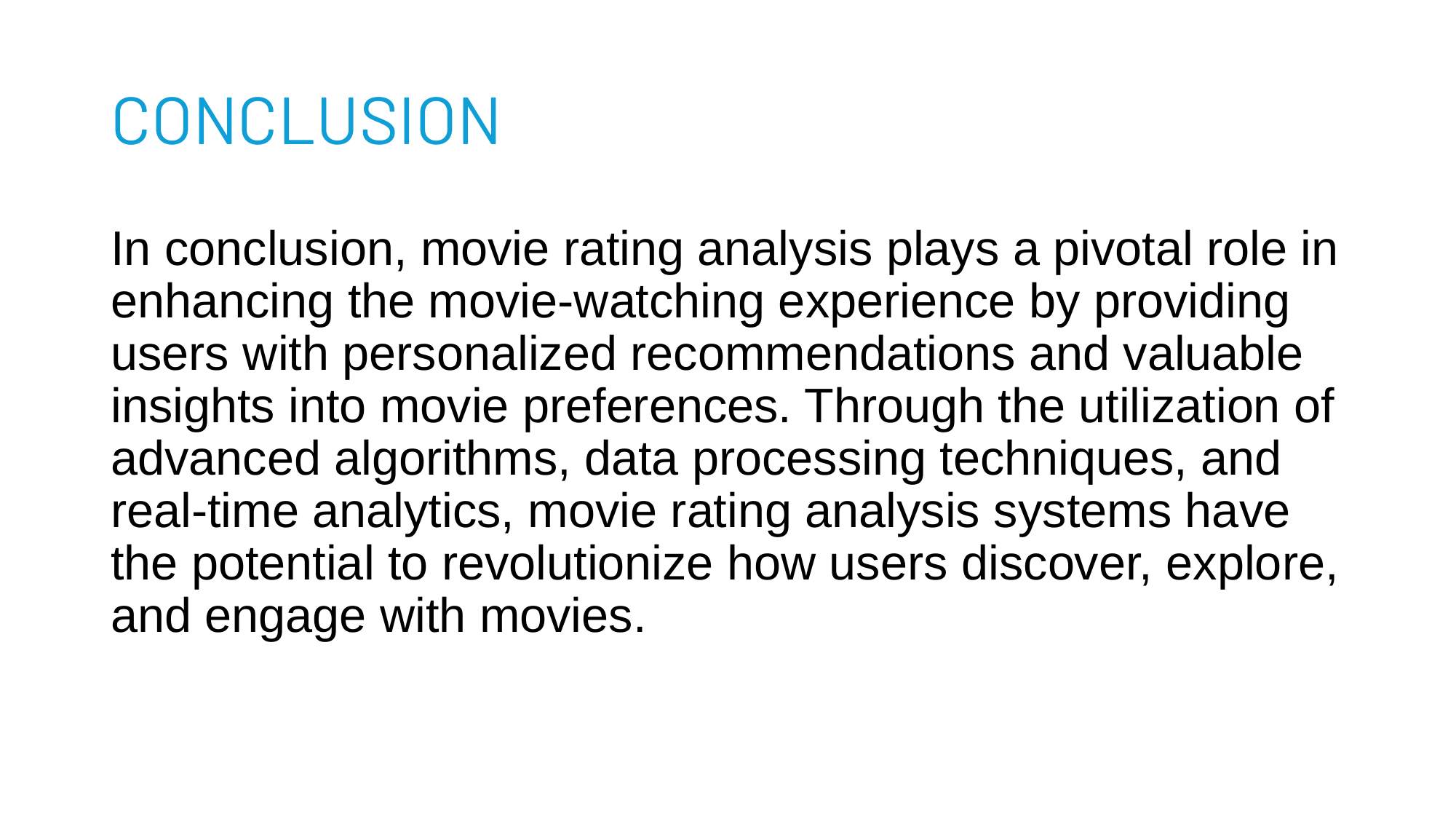

# CONCLUSION
In conclusion, movie rating analysis plays a pivotal role in enhancing the movie-watching experience by providing users with personalized recommendations and valuable insights into movie preferences. Through the utilization of advanced algorithms, data processing techniques, and real-time analytics, movie rating analysis systems have the potential to revolutionize how users discover, explore, and engage with movies.